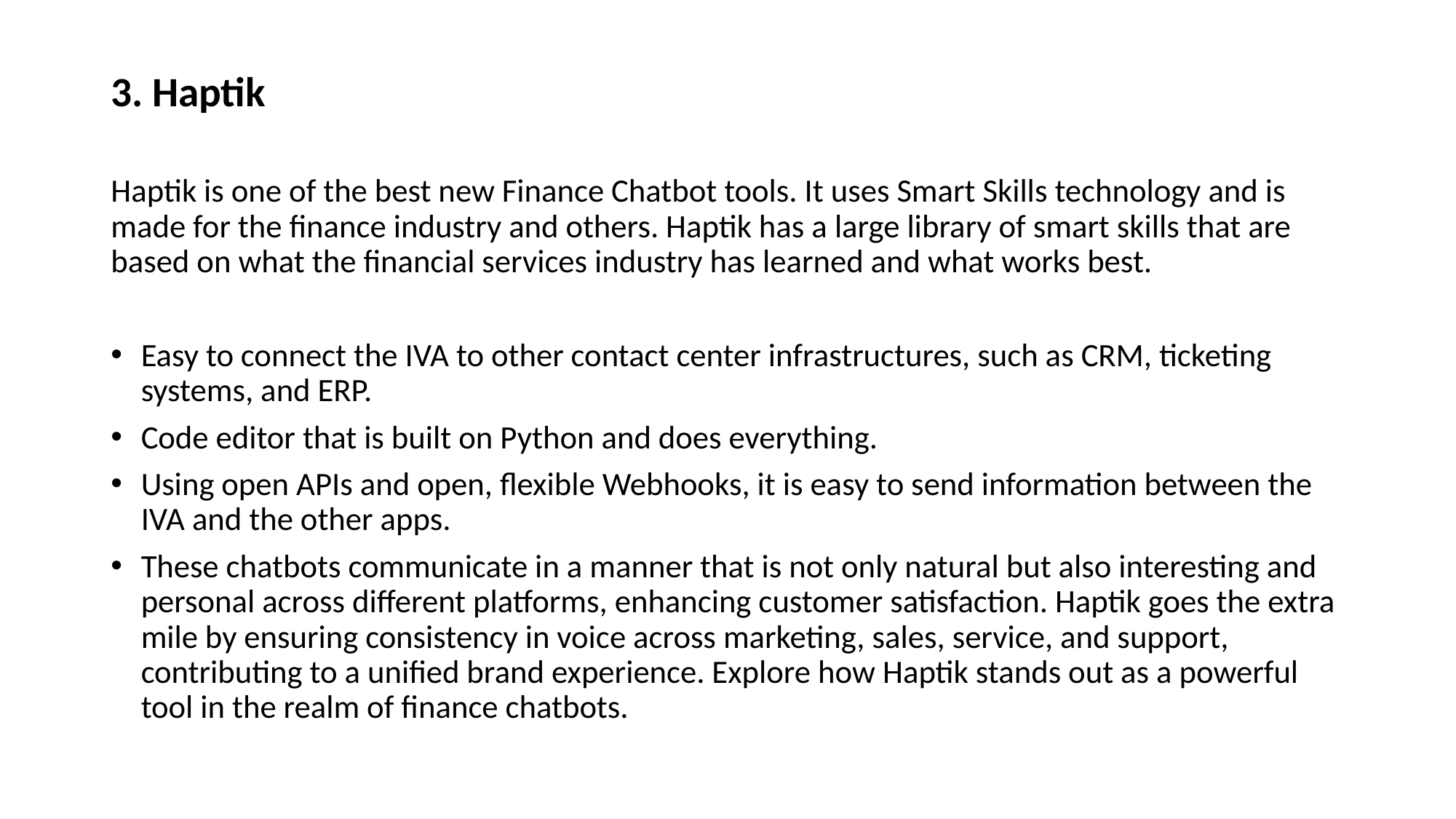

3. Haptik

Haptik is one of the best new Finance Chatbot tools. It uses Smart Skills technology and is made for the finance industry and others. Haptik has a large library of smart skills that are based on what the financial services industry has learned and what works best.

Easy to connect the IVA to other contact center infrastructures, such as CRM, ticketing systems, and ERP.
Code editor that is built on Python and does everything.
Using open APIs and open, flexible Webhooks, it is easy to send information between the IVA and the other apps.
These chatbots communicate in a manner that is not only natural but also interesting and personal across different platforms, enhancing customer satisfaction. Haptik goes the extra mile by ensuring consistency in voice across marketing, sales, service, and support, contributing to a unified brand experience. Explore how Haptik stands out as a powerful tool in the realm of finance chatbots.